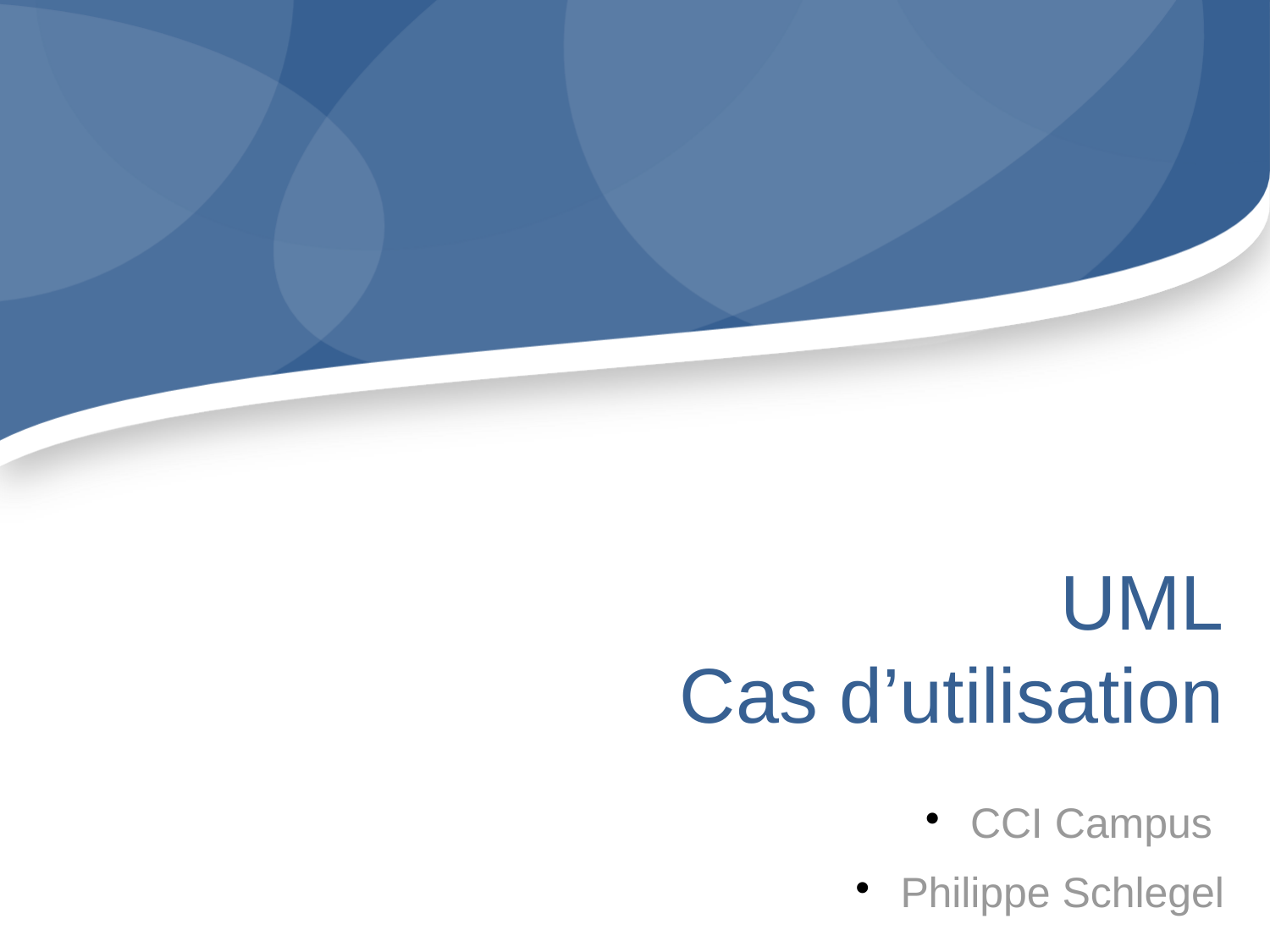

UML
Cas d’utilisation
CCI Campus
Philippe Schlegel